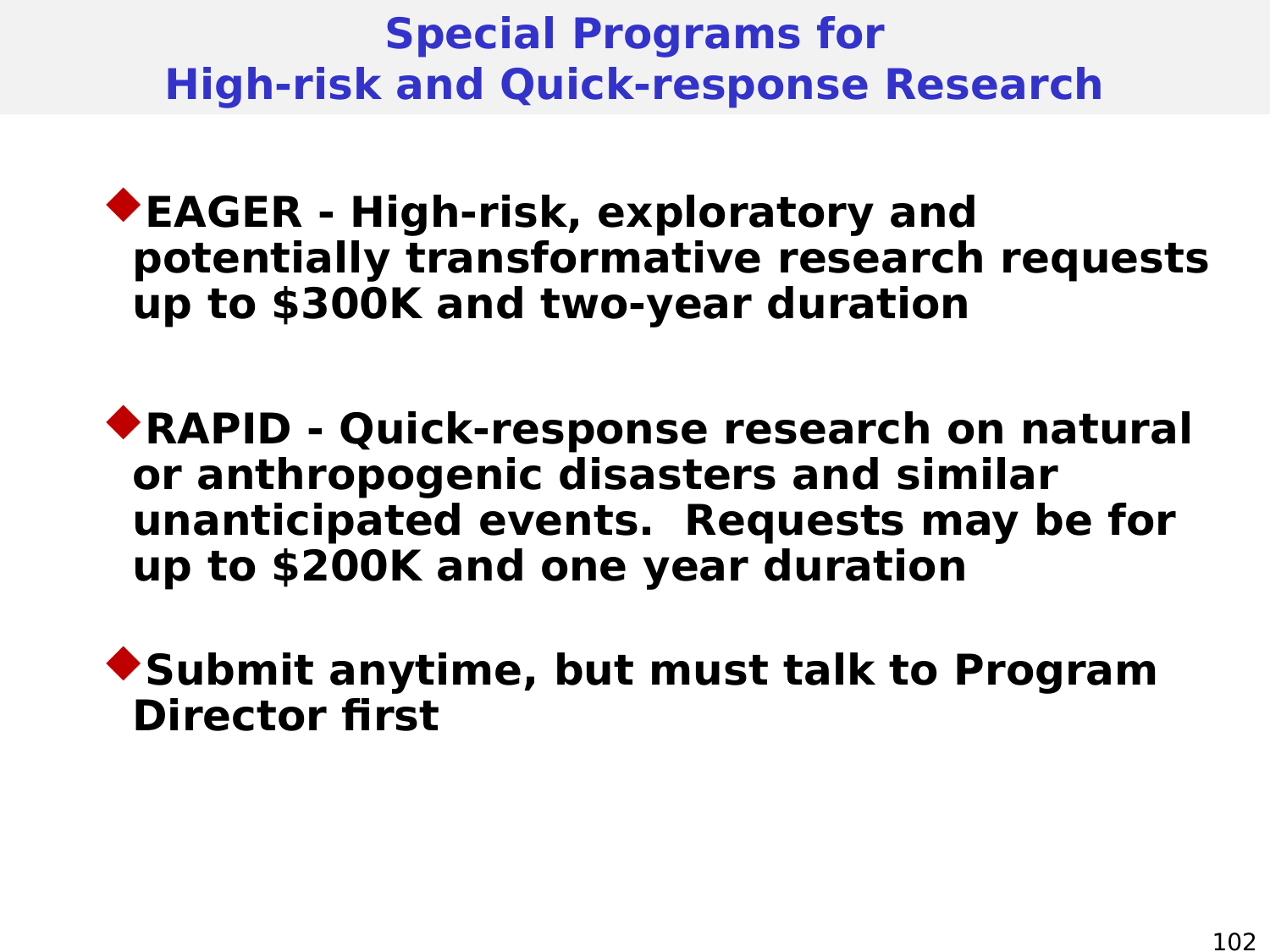

# Special Programs for High-risk and Quick-response Research

EAGER - High-risk, exploratory and potentially transformative research requests up to $300K and two-year duration

RAPID - Quick-response research on natural or anthropogenic disasters and similar unanticipated events.  Requests may be for up to $200K and one year duration

Submit anytime, but must talk to Program Director first

  102